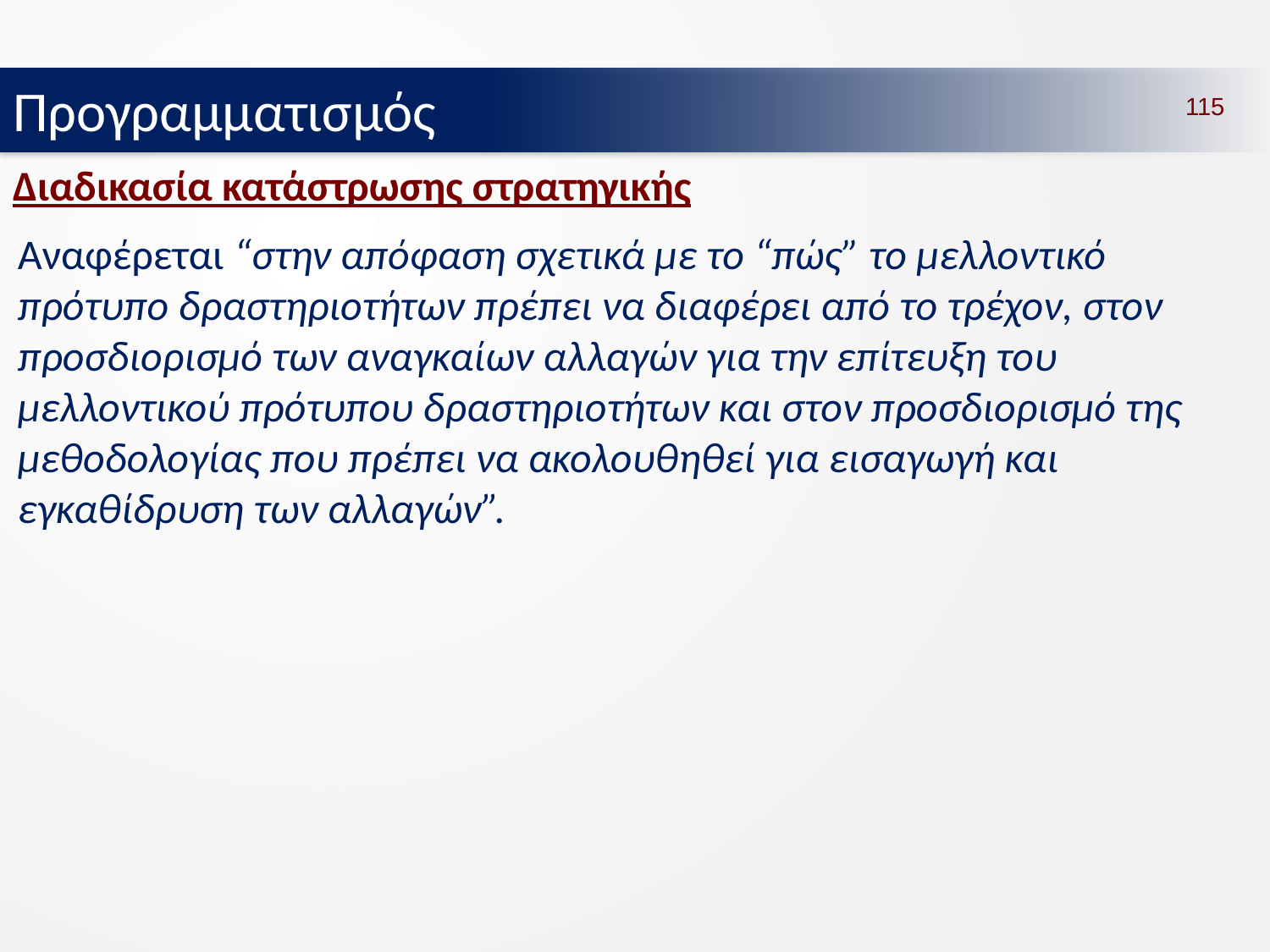

Προγραμματισμός
115
# Διαδικασία κατάστρωσης στρατηγικής
Αναφέρεται “στην απόφαση σχετικά με το “πώς” το μελλοντικό πρότυπο δραστηριοτήτων πρέπει να διαφέρει από το τρέχον, στον προσδιορισμό των αναγκαίων αλλαγών για την επίτευξη του μελλοντικού πρότυπου δραστηριοτήτων και στον προσδιορισμό της μεθοδολογίας που πρέπει να ακολουθηθεί για εισαγωγή και εγκαθίδρυση των αλλαγών”.